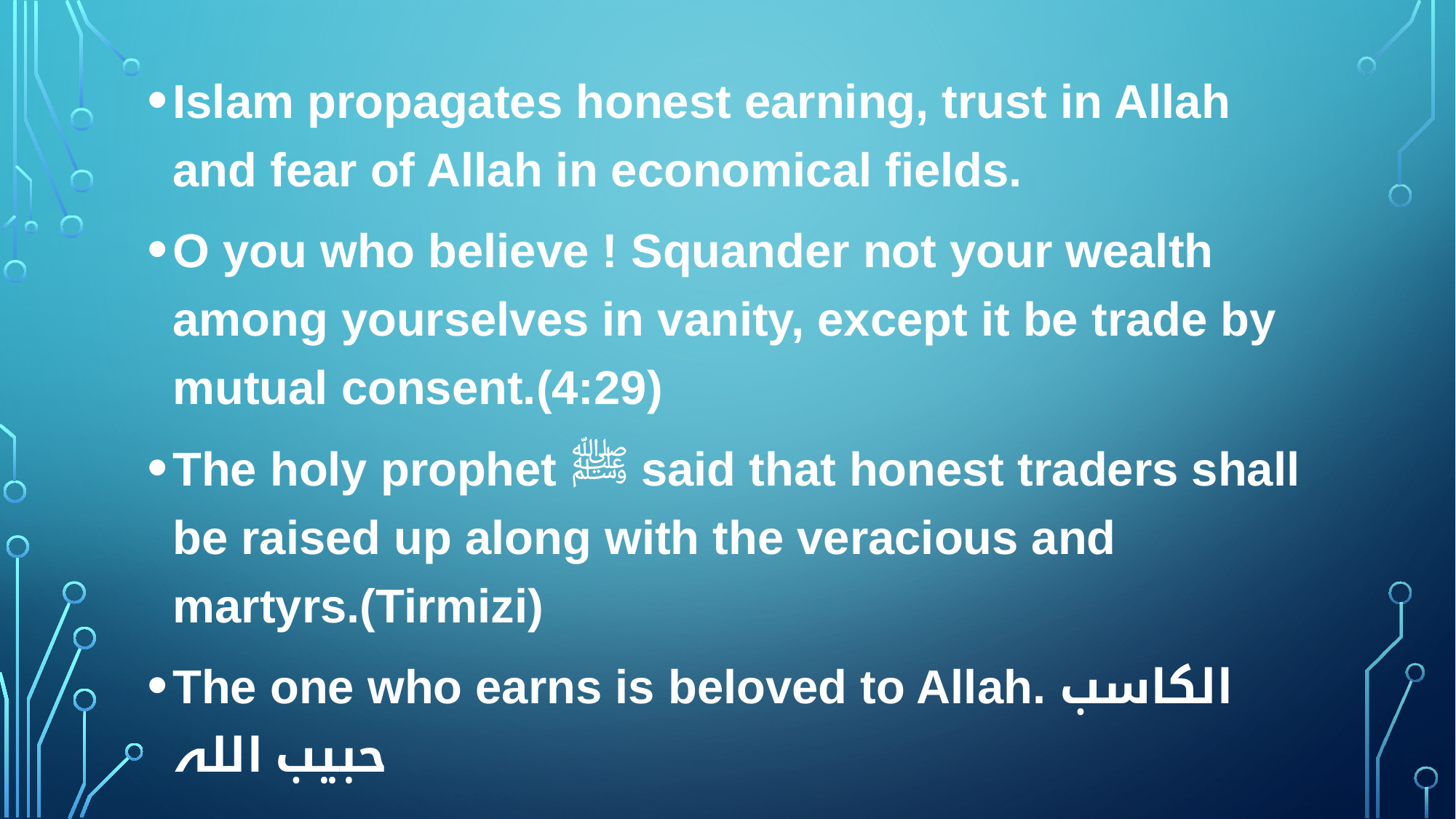

Islam propagates honest earning, trust in Allah and fear of Allah in economical fields.
O you who believe ! Squander not your wealth among yourselves in vanity, except it be trade by mutual consent.(4:29)
The holy prophet ﷺ said that honest traders shall be raised up along with the veracious and martyrs.(Tirmizi)
The one who earns is beloved to Allah. الکاسب حبیب اللہ